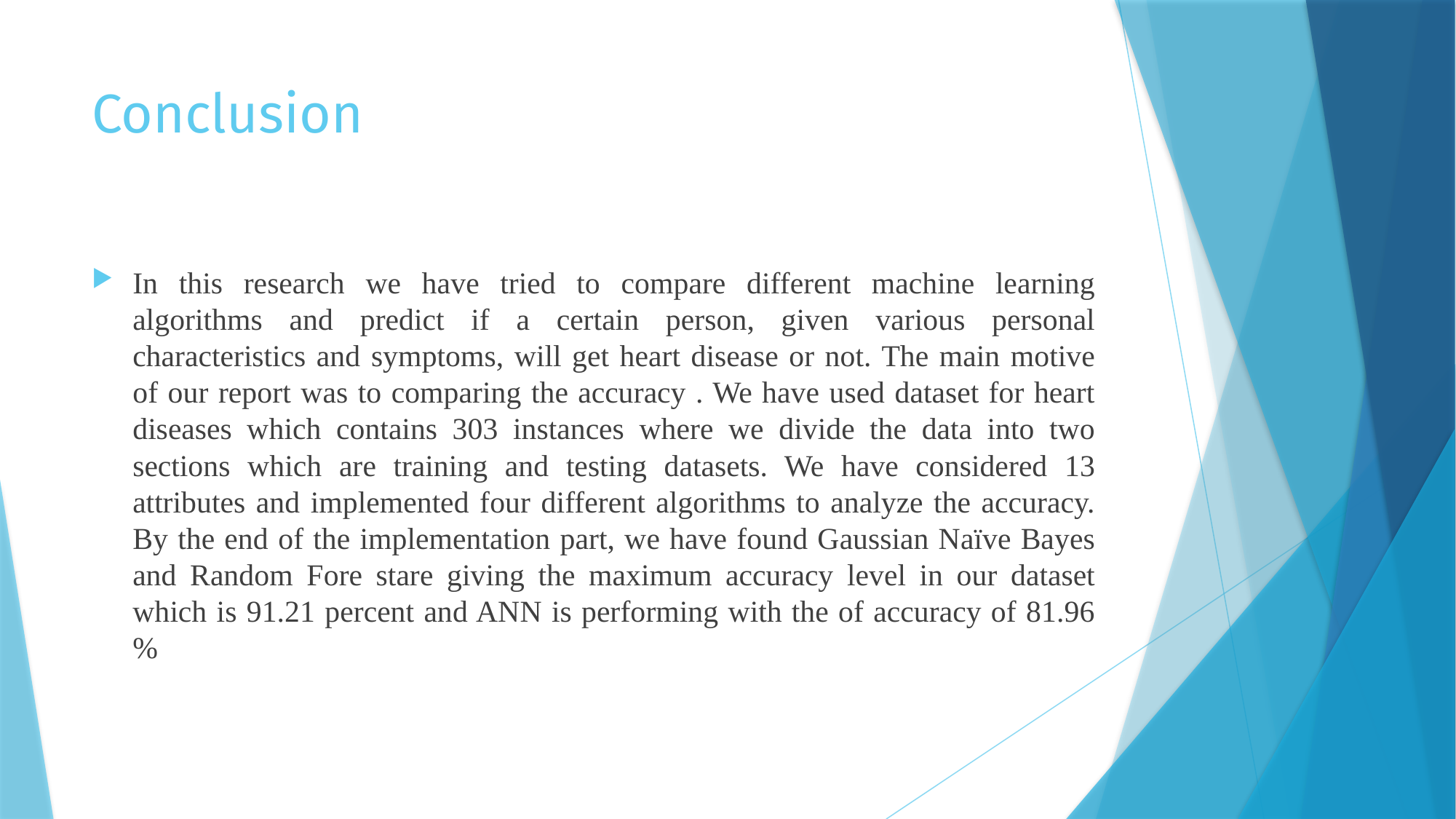

# Conclusion
In this research we have tried to compare different machine learning algorithms and predict if a certain person, given various personal characteristics and symptoms, will get heart disease or not. The main motive of our report was to comparing the accuracy . We have used dataset for heart diseases which contains 303 instances where we divide the data into two sections which are training and testing datasets. We have considered 13 attributes and implemented four different algorithms to analyze the accuracy. By the end of the implementation part, we have found Gaussian Naïve Bayes and Random Fore stare giving the maximum accuracy level in our dataset which is 91.21 percent and ANN is performing with the of accuracy of 81.96 %